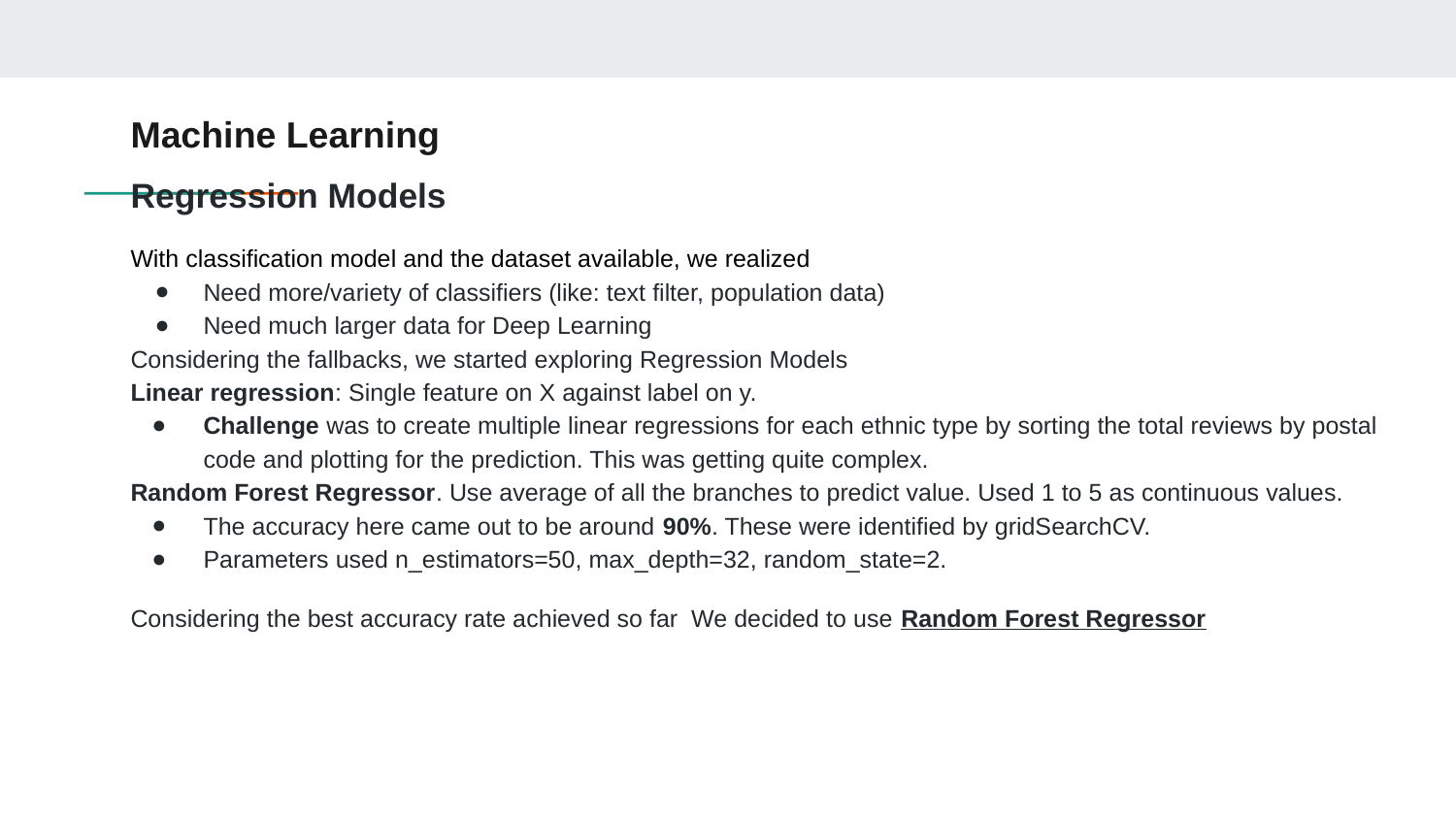

# Machine Learning

Regression Models
With classification model and the dataset available, we realized
Need more/variety of classifiers (like: text filter, population data)
Need much larger data for Deep Learning
Considering the fallbacks, we started exploring Regression Models
Linear regression: Single feature on X against label on y.
Challenge was to create multiple linear regressions for each ethnic type by sorting the total reviews by postal code and plotting for the prediction. This was getting quite complex.
Random Forest Regressor. Use average of all the branches to predict value. Used 1 to 5 as continuous values.
The accuracy here came out to be around 90%. These were identified by gridSearchCV.
Parameters used n_estimators=50, max_depth=32, random_state=2.

Considering the best accuracy rate achieved so far  We decided to use Random Forest Regressor